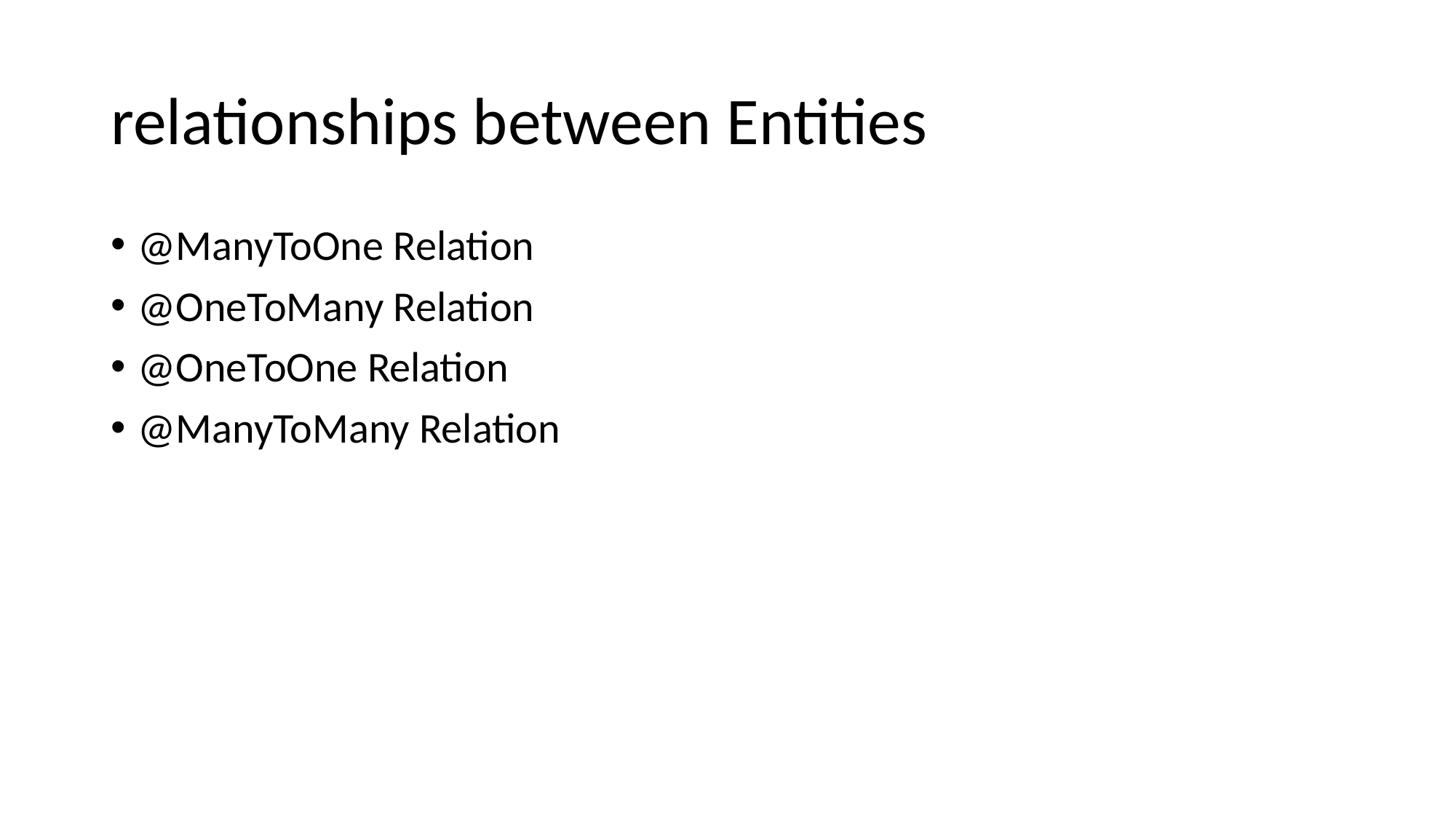

# relationships between Entities
@ManyToOne Relation
@OneToMany Relation
@OneToOne Relation
@ManyToMany Relation